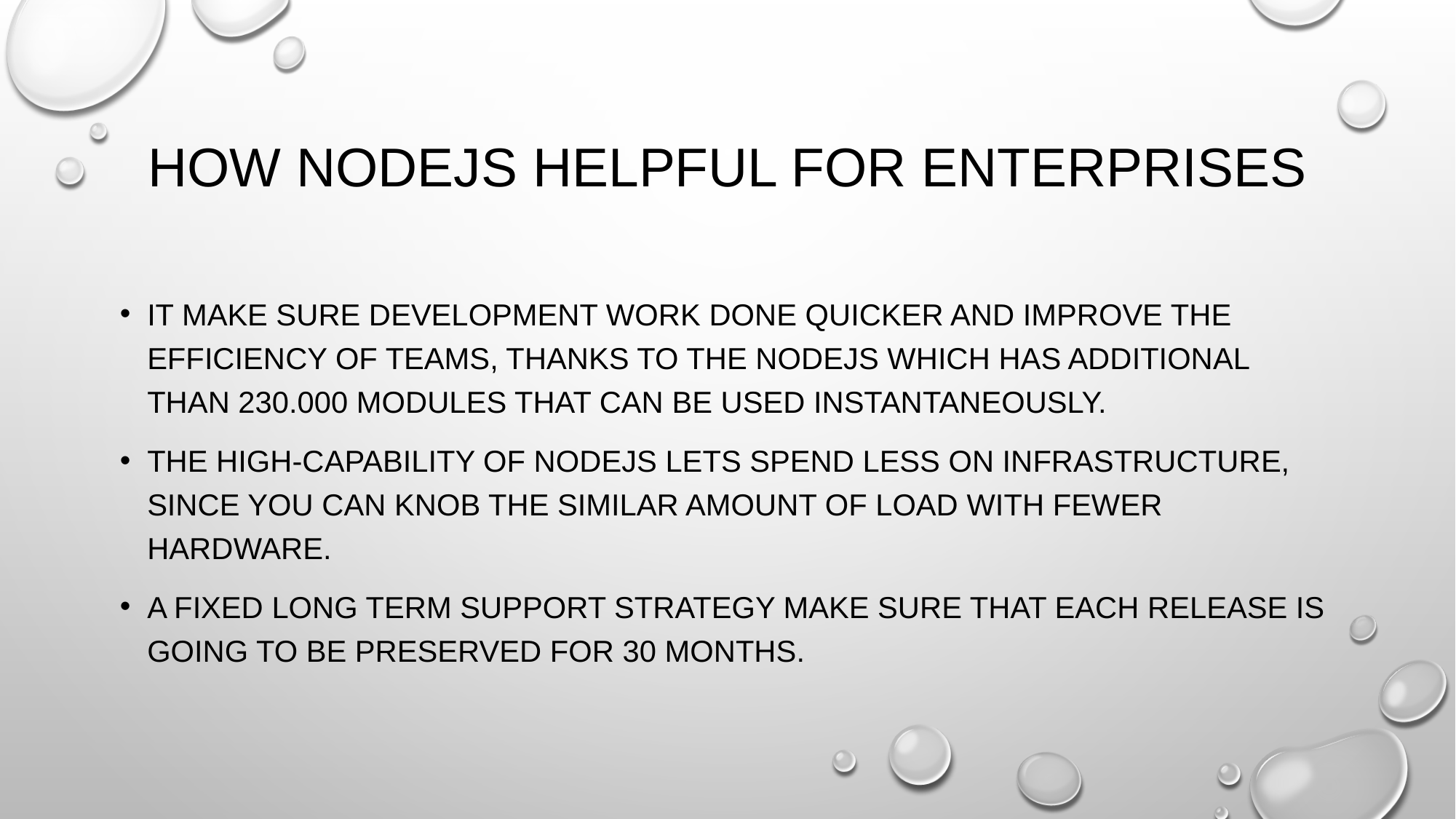

# How Nodejs helpful for enterprises
It make sure development work done quicker and improve the efficiency of teams, thanks to the Nodejs which has additional than 230.000 modules that can be used instantaneously.
The high-capability of Nodejs lets spend less on infrastructure, since you can knob the similar amount of load with fewer hardware.
A fixed Long Term Support strategy make sure that each release is going to be preserved for 30 months.